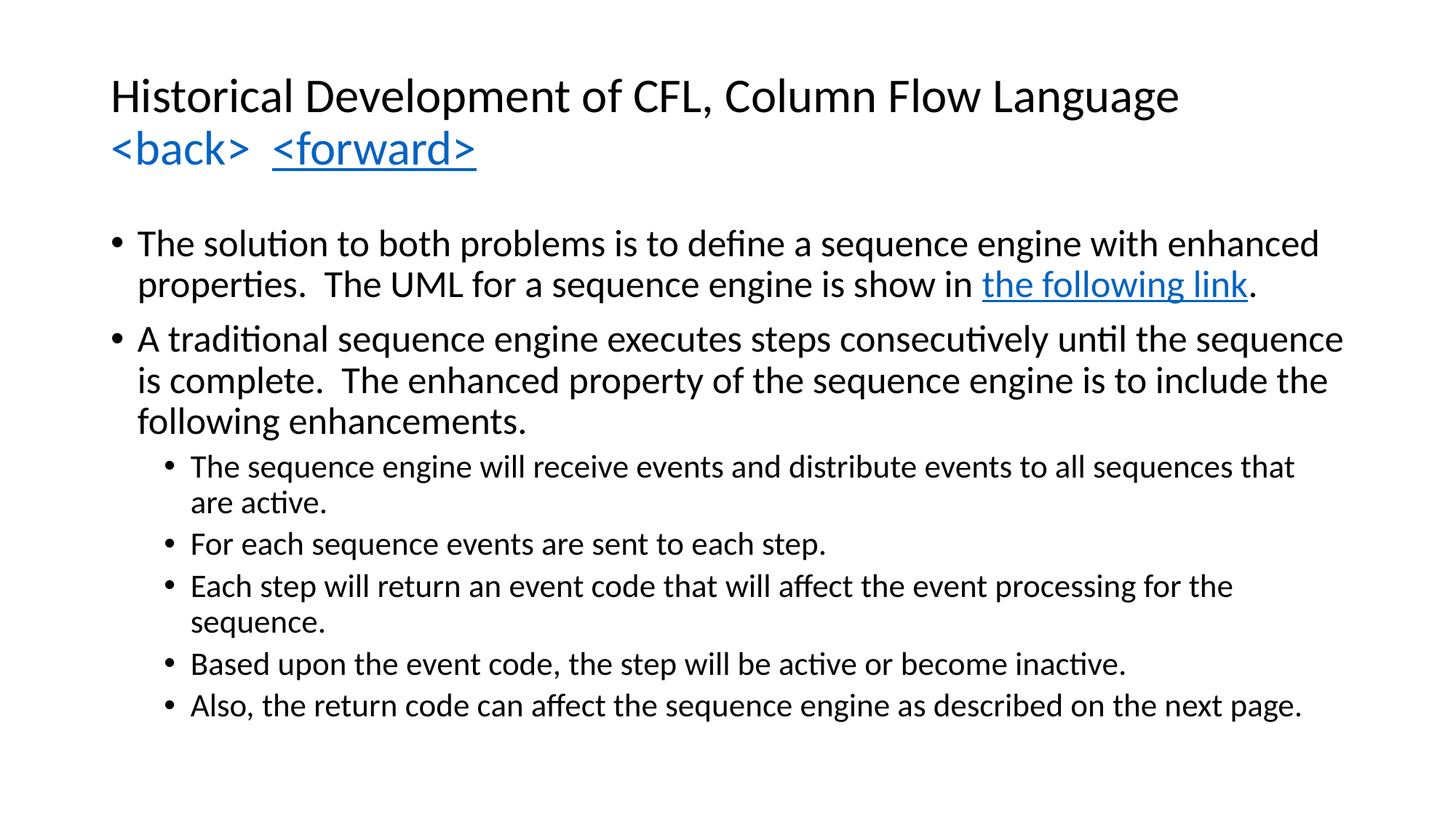

# Historical Development of CFL, Column Flow Language <back>  <forward>
The solution to both problems is to define a sequence engine with enhanced properties.  The UML for a sequence engine is show in the following link.
A traditional sequence engine executes steps consecutively until the sequence is complete.  The enhanced property of the sequence engine is to include the following enhancements.
The sequence engine will receive events and distribute events to all sequences that are active.
For each sequence events are sent to each step.
Each step will return an event code that will affect the event processing for the sequence.
Based upon the event code, the step will be active or become inactive.
Also, the return code can affect the sequence engine as described on the next page.